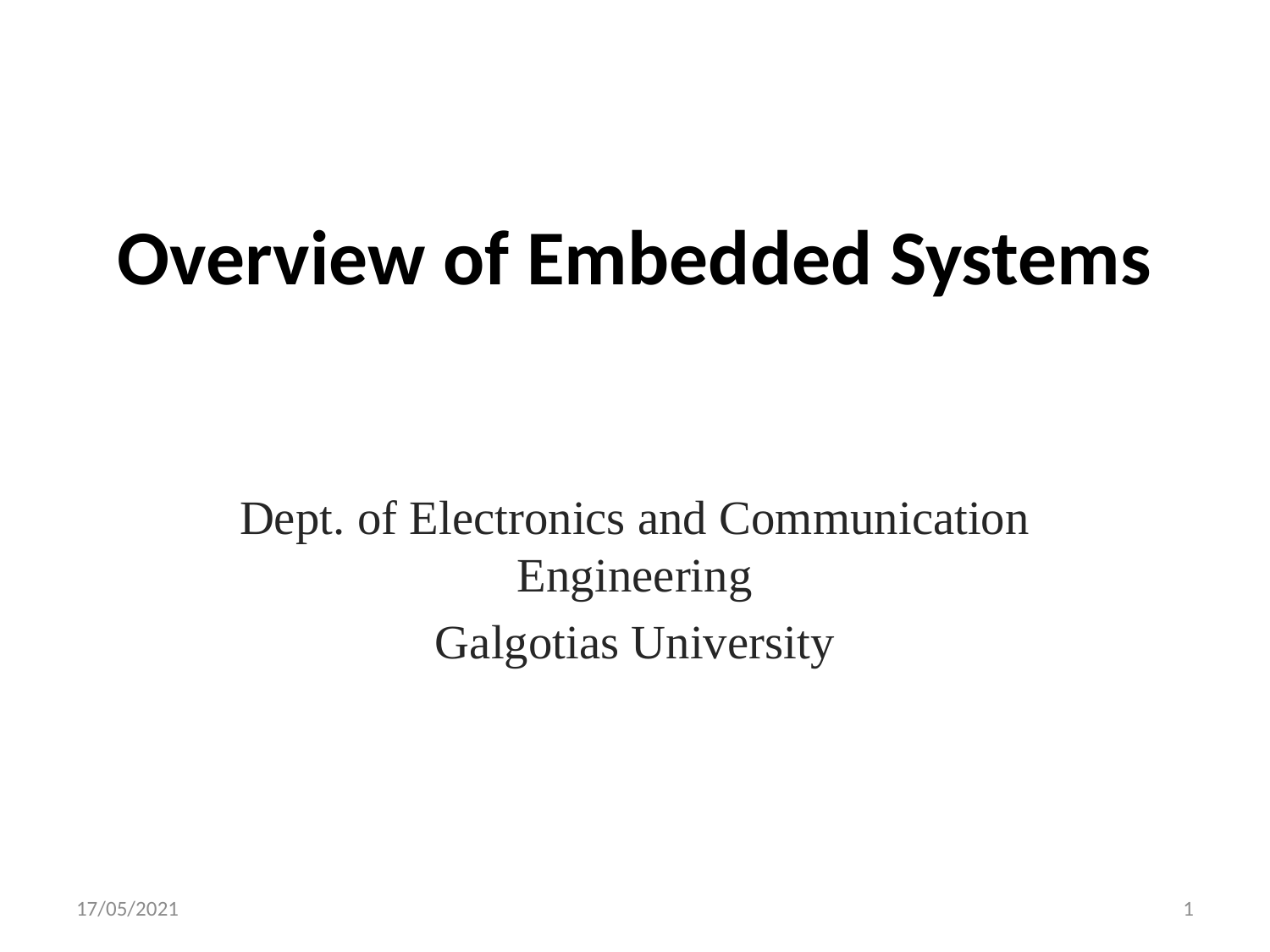

# Overview of Embedded Systems

Dept. of Electronics and Communication Engineering
Galgotias University

17/05/2021

1